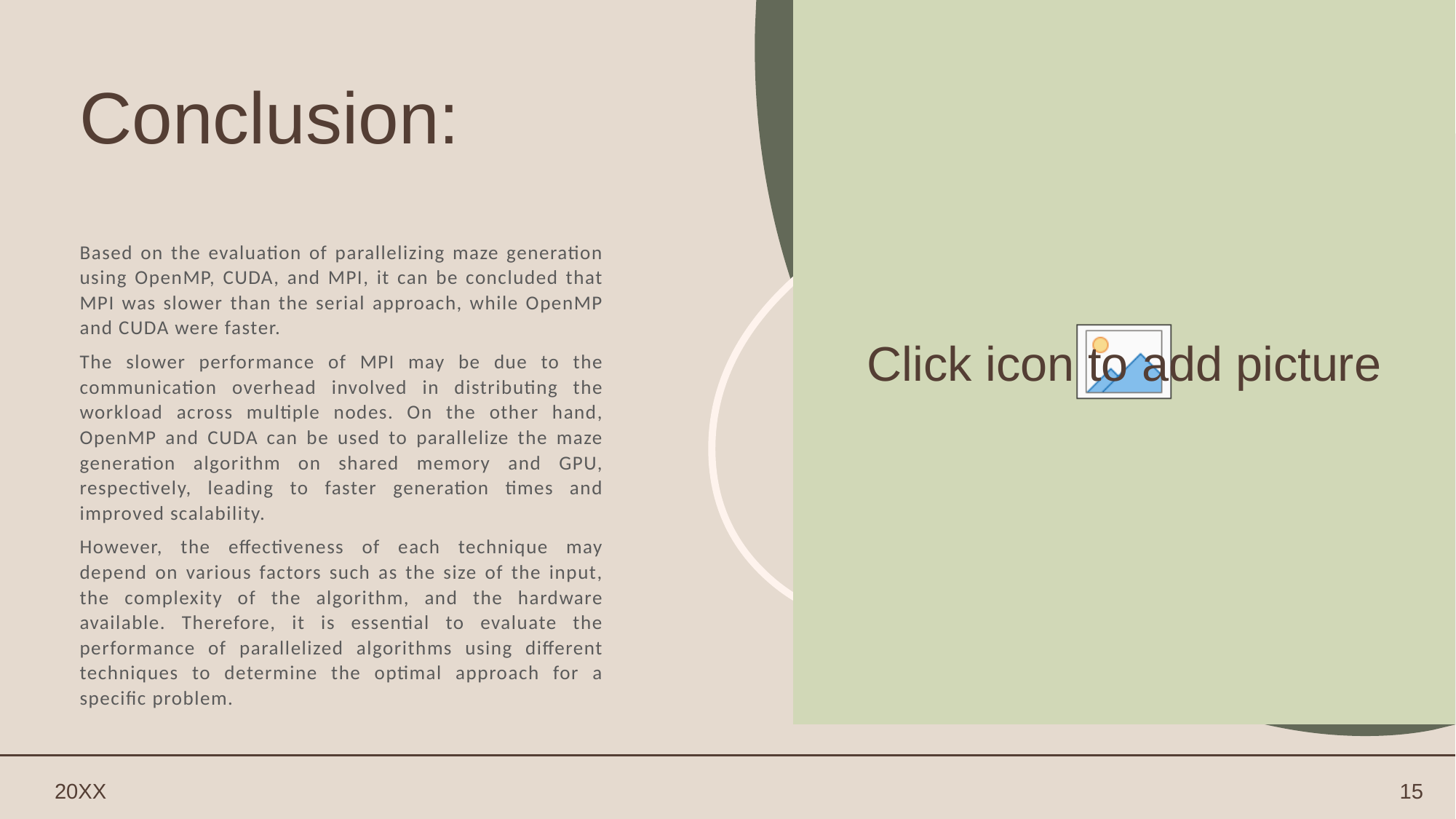

# Conclusion:
Based on the evaluation of parallelizing maze generation using OpenMP, CUDA, and MPI, it can be concluded that MPI was slower than the serial approach, while OpenMP and CUDA were faster.
The slower performance of MPI may be due to the communication overhead involved in distributing the workload across multiple nodes. On the other hand, OpenMP and CUDA can be used to parallelize the maze generation algorithm on shared memory and GPU, respectively, leading to faster generation times and improved scalability.
However, the effectiveness of each technique may depend on various factors such as the size of the input, the complexity of the algorithm, and the hardware available. Therefore, it is essential to evaluate the performance of parallelized algorithms using different techniques to determine the optimal approach for a specific problem.

20XX
15